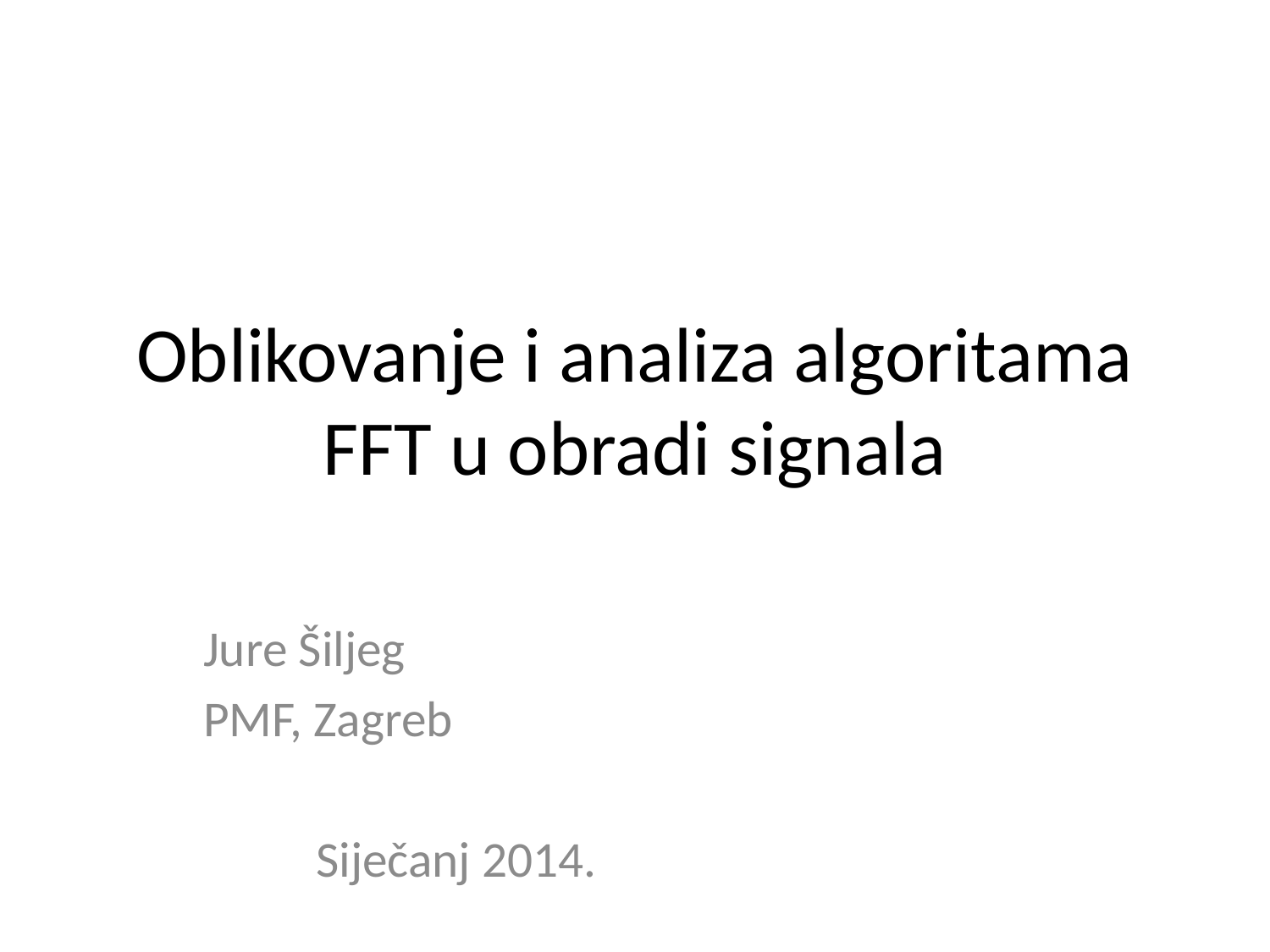

# Oblikovanje i analiza algoritama FFT u obradi signala

Jure Šiljeg
PMF, Zagreb

				Siječanj 2014.